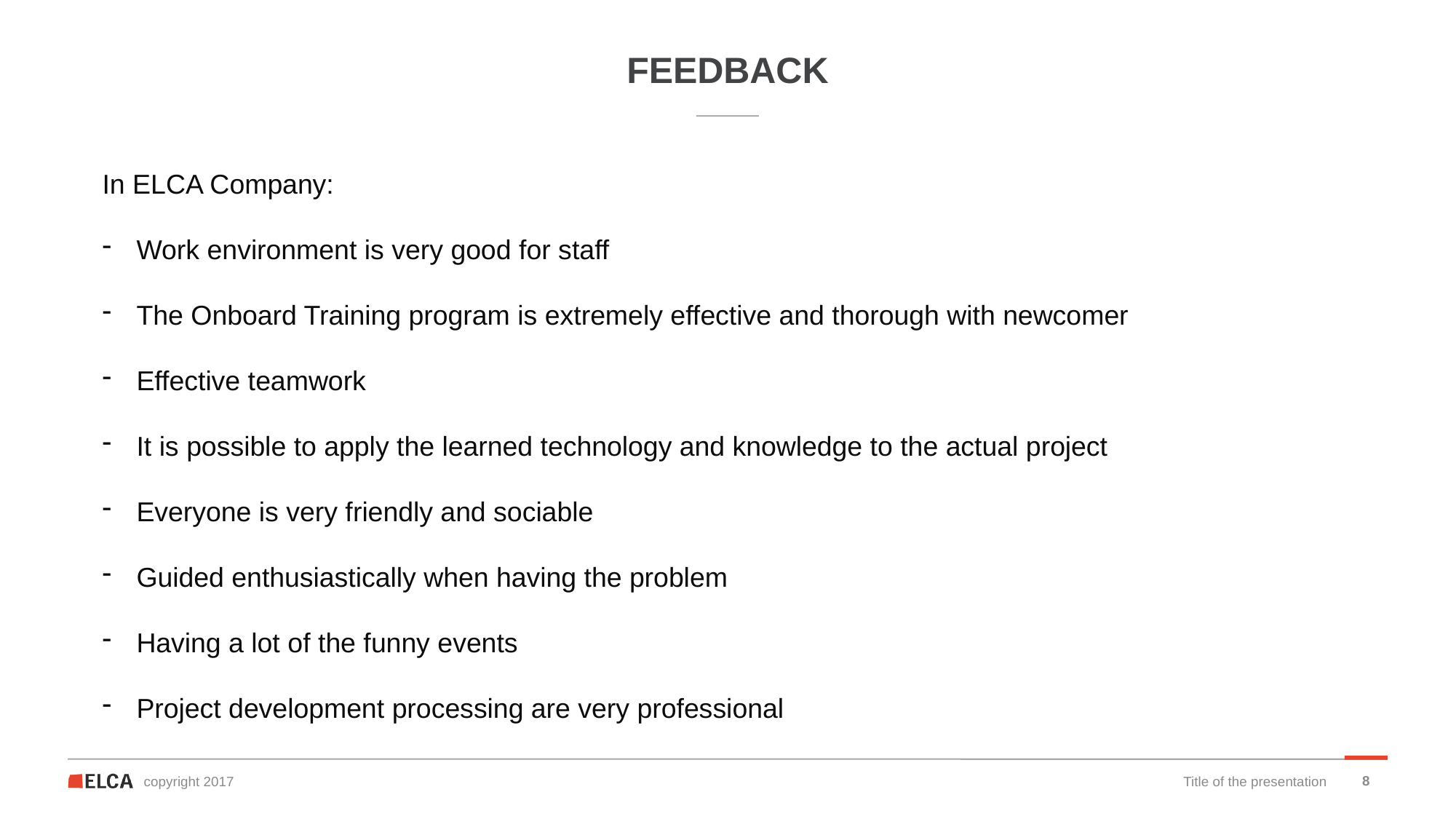

# FEEDBACK
In ELCA Company:
Work environment is very good for staff
The Onboard Training program is extremely effective and thorough with newcomer
Effective teamwork
It is possible to apply the learned technology and knowledge to the actual project
Everyone is very friendly and sociable
Guided enthusiastically when having the problem
Having a lot of the funny events
Project development processing are very professional

Title of the presentation
8